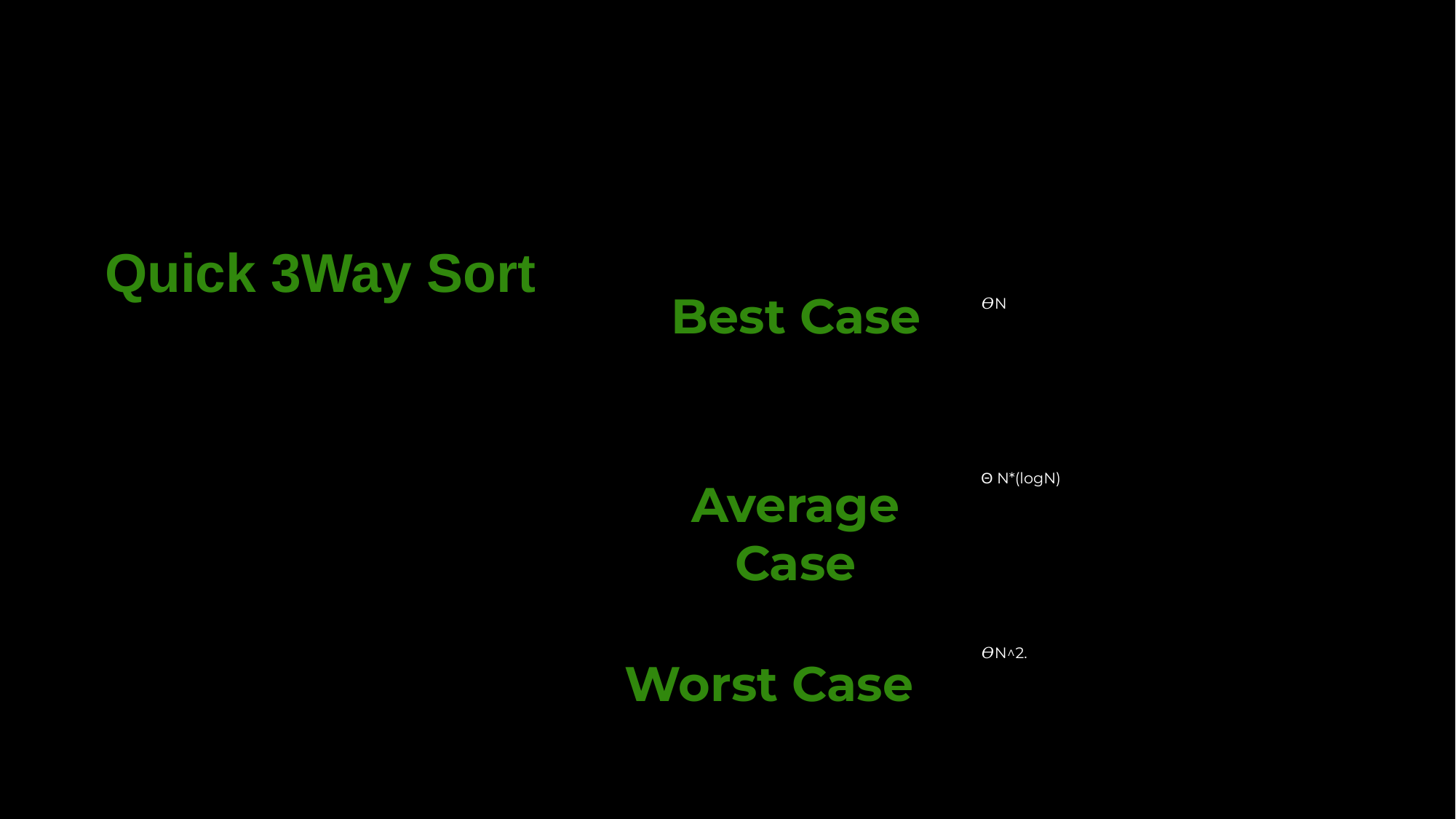

Quick 3Way Sort
𝛳N
Best Case
Θ N*(logN)
Average Case
𝛳N^2.
Worst Case